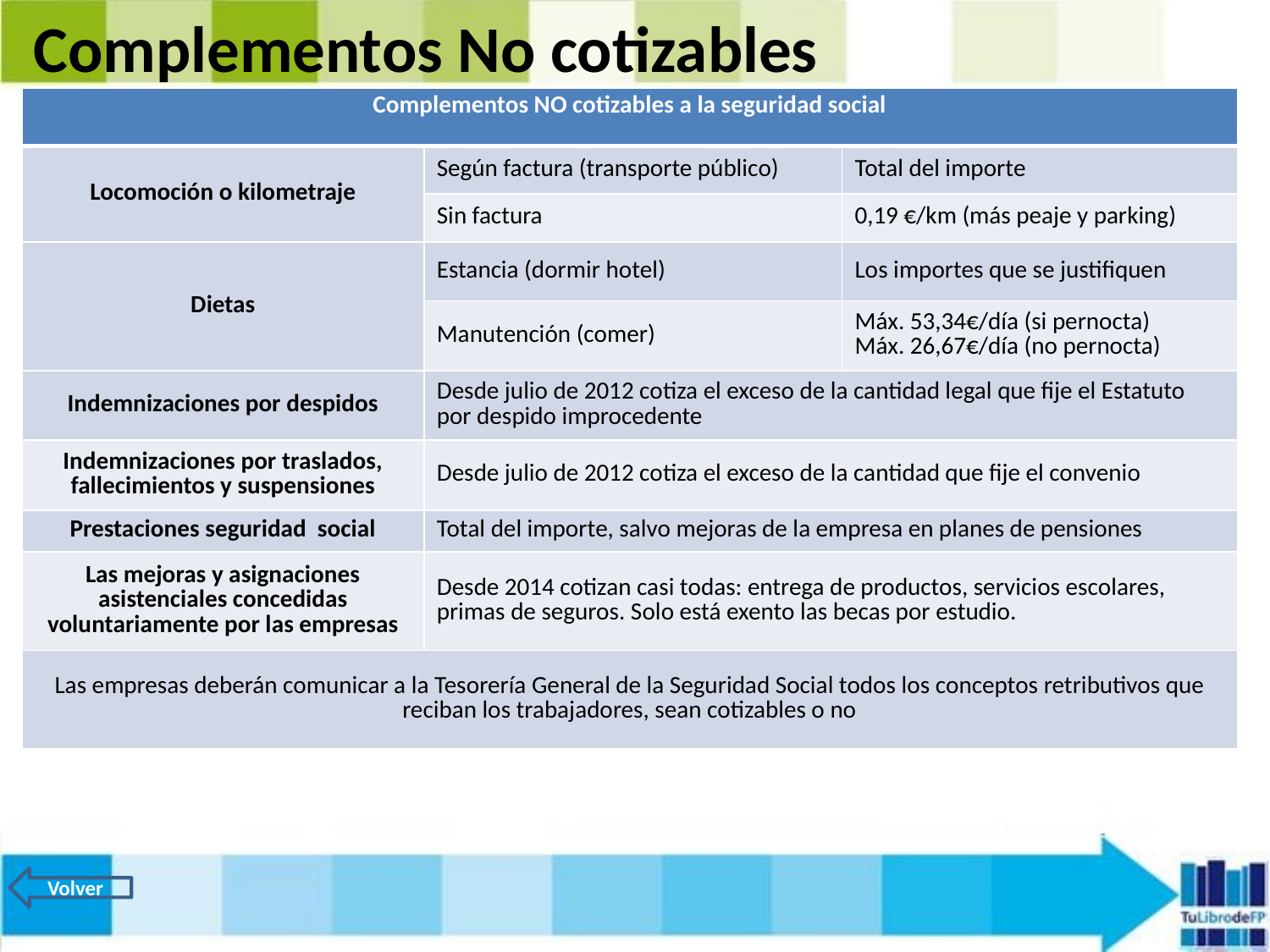

Complementos No cotizables
| Complementos NO cotizables a la seguridad social |  |  |
| --- | --- | --- |
| Locomoción o kilometraje | Según factura (transporte público) | Total del importe |
|  | Sin factura | 0,19 €/km (más peaje y parking) |
| Dietas | Estancia (dormir hotel) | Los importes que se justifiquen |
|  | Manutención (comer) | Máx. 53,34€/día (si pernocta) Máx. 26,67€/día (no pernocta) |
| Indemnizaciones por despidos | Desde julio de 2012 cotiza el exceso de la cantidad legal que fije el Estatuto por despido improcedente |  |
| Indemnizaciones por traslados, fallecimientos y suspensiones | Desde julio de 2012 cotiza el exceso de la cantidad que fije el convenio |  |
| Prestaciones seguridad social | Total del importe, salvo mejoras de la empresa en planes de pensiones |  |
| Las mejoras y asignaciones asistenciales concedidas voluntariamente por las empresas | Desde 2014 cotizan casi todas: entrega de productos, servicios escolares, primas de seguros. Solo está exento las becas por estudio. |  |
| Las empresas deberán comunicar a la Tesorería General de la Seguridad Social todos los conceptos retributivos que reciban los trabajadores, sean cotizables o no |  |  |
Volver